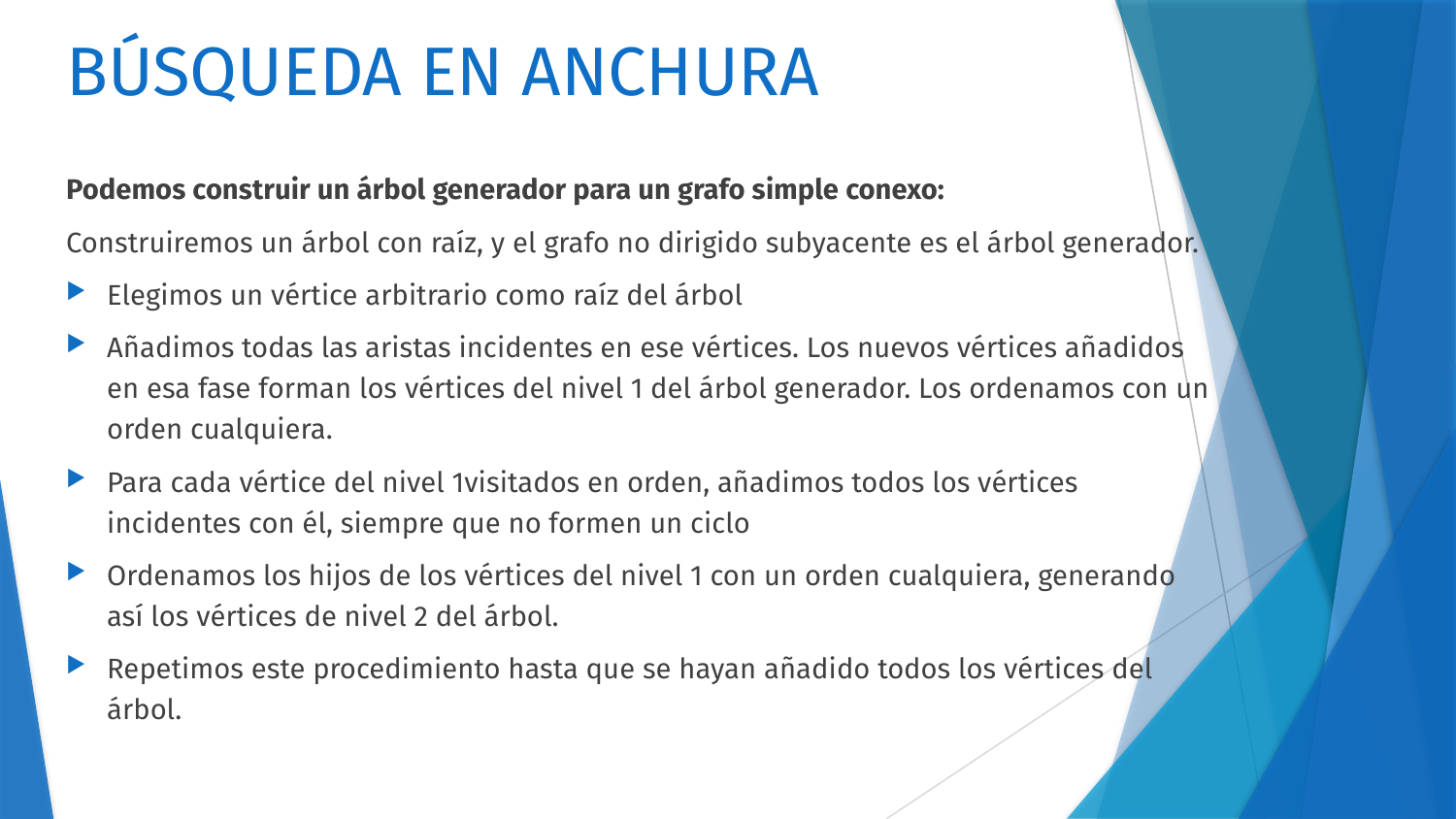

# BÚSQUEDA EN ANCHURA
Podemos construir un árbol generador para un grafo simple conexo:
Construiremos un árbol con raíz, y el grafo no dirigido subyacente es el árbol generador.
Elegimos un vértice arbitrario como raíz del árbol
Añadimos todas las aristas incidentes en ese vértices. Los nuevos vértices añadidos en esa fase forman los vértices del nivel 1 del árbol generador. Los ordenamos con un orden cualquiera.
Para cada vértice del nivel 1visitados en orden, añadimos todos los vértices incidentes con él, siempre que no formen un ciclo
Ordenamos los hijos de los vértices del nivel 1 con un orden cualquiera, generando así los vértices de nivel 2 del árbol.
Repetimos este procedimiento hasta que se hayan añadido todos los vértices del árbol.